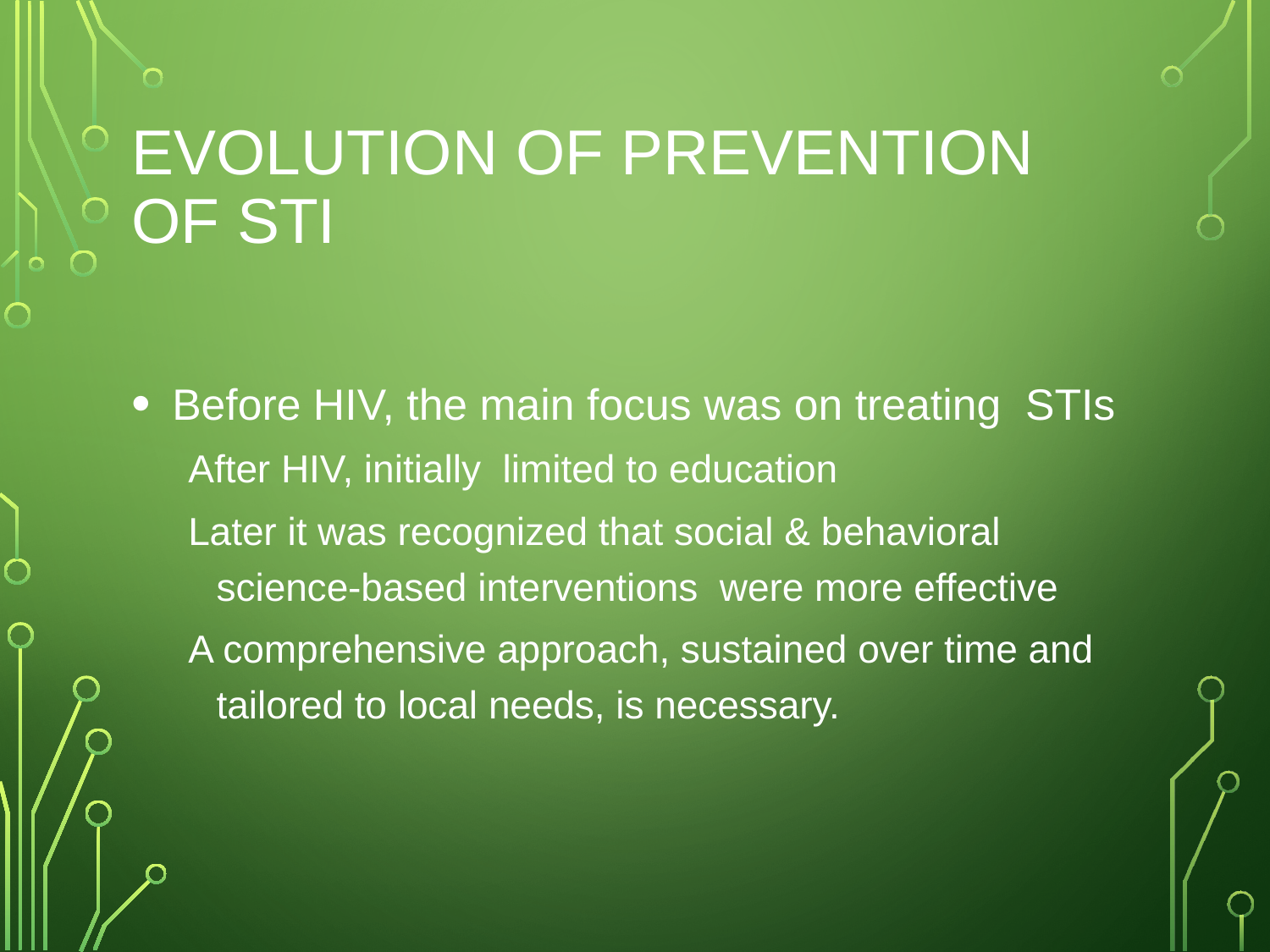

# Evolution of prevention of STI

 Before HIV, the main focus was on treating  STIs
After HIV, initially  limited to education
Later it was recognized that social & behavioral science-based interventions  were more effective
A comprehensive approach, sustained over time and tailored to local needs, is necessary.